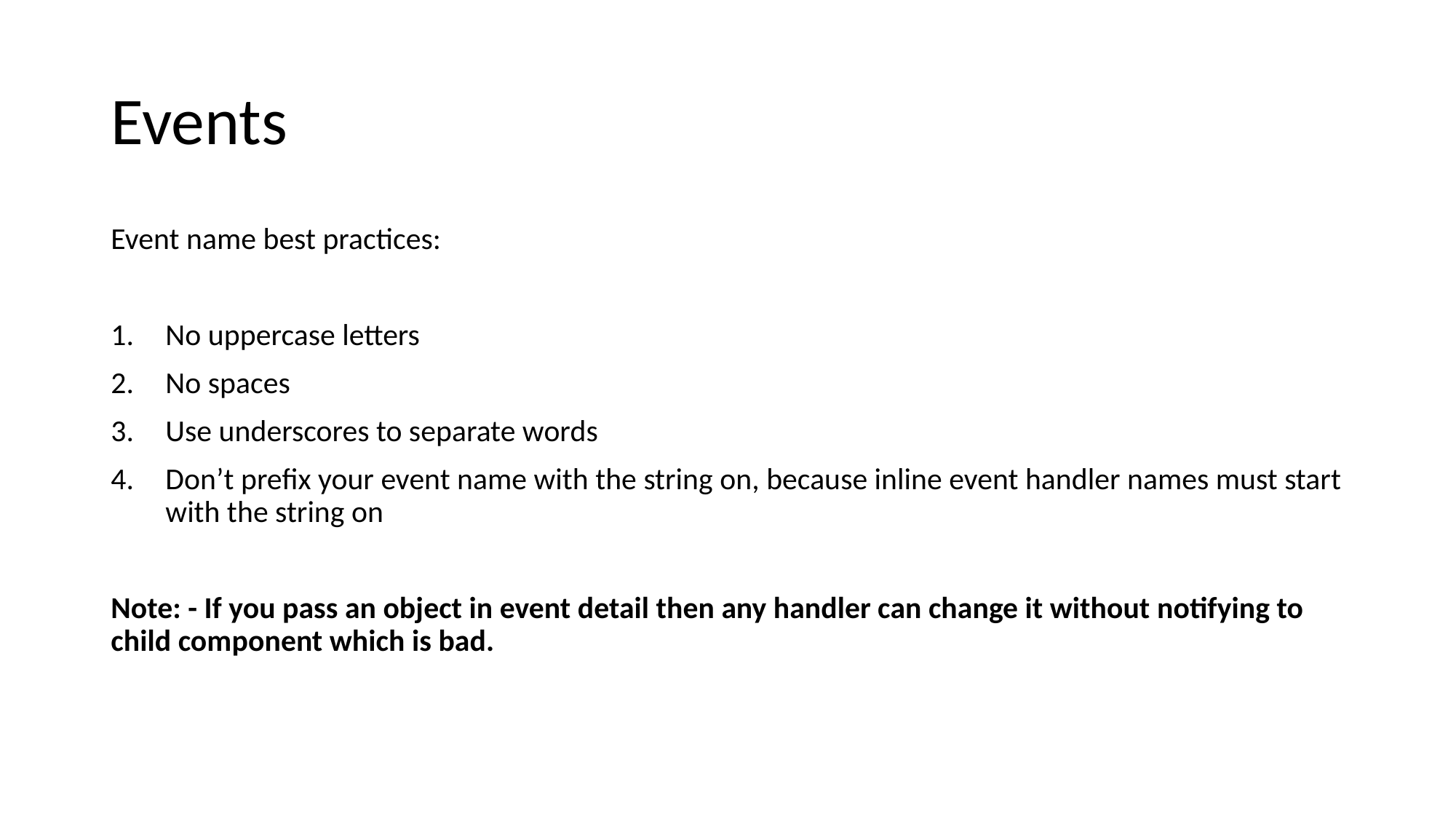

# Events
Event name best practices:

No uppercase letters
No spaces
Use underscores to separate words
Don’t prefix your event name with the string on, because inline event handler names must start with the string on

Note: - If you pass an object in event detail then any handler can change it without notifying to child component which is bad.